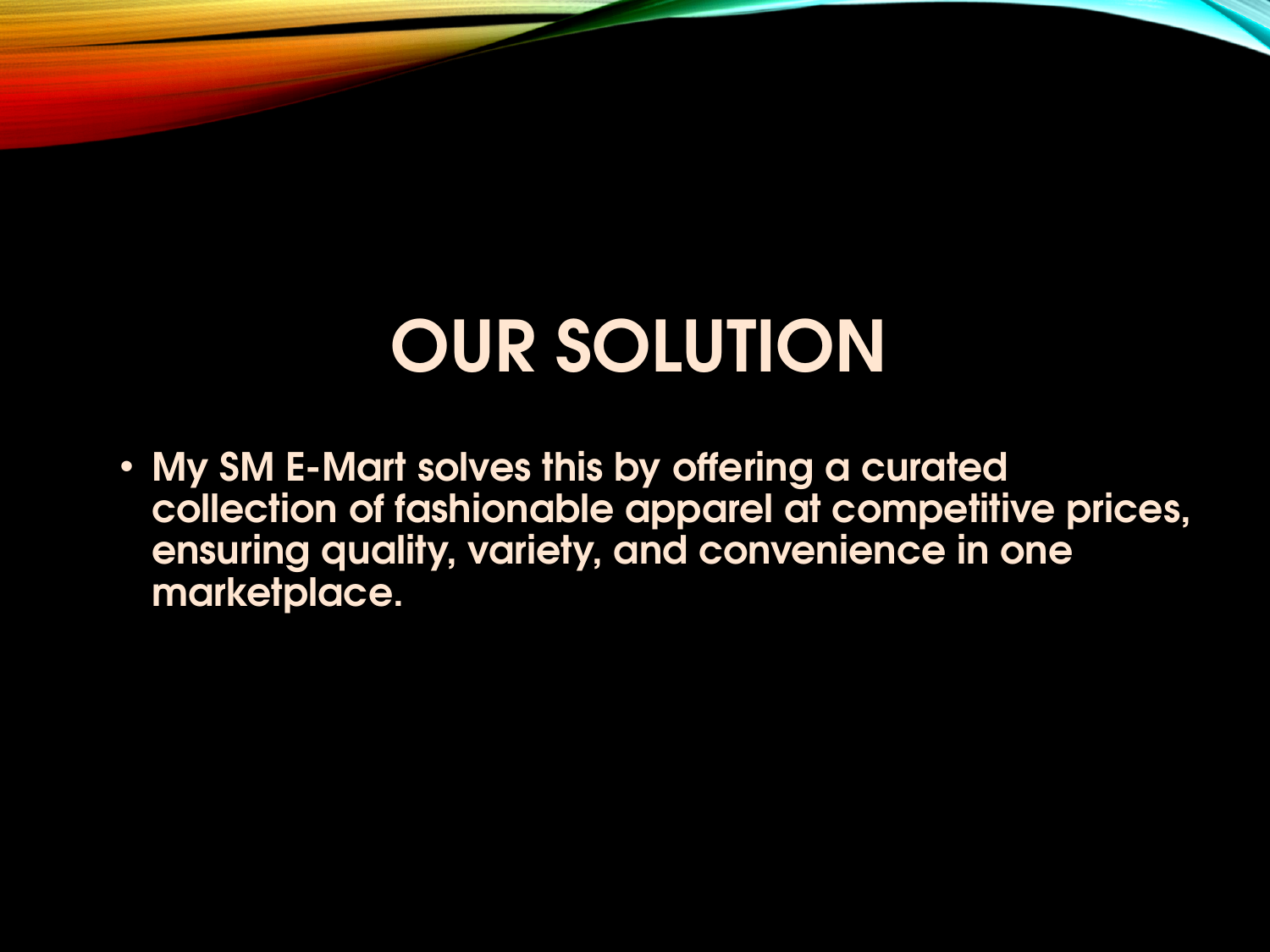

# Our Solution
My SM E-Mart solves this by offering a curated collection of fashionable apparel at competitive prices, ensuring quality, variety, and convenience in one marketplace.